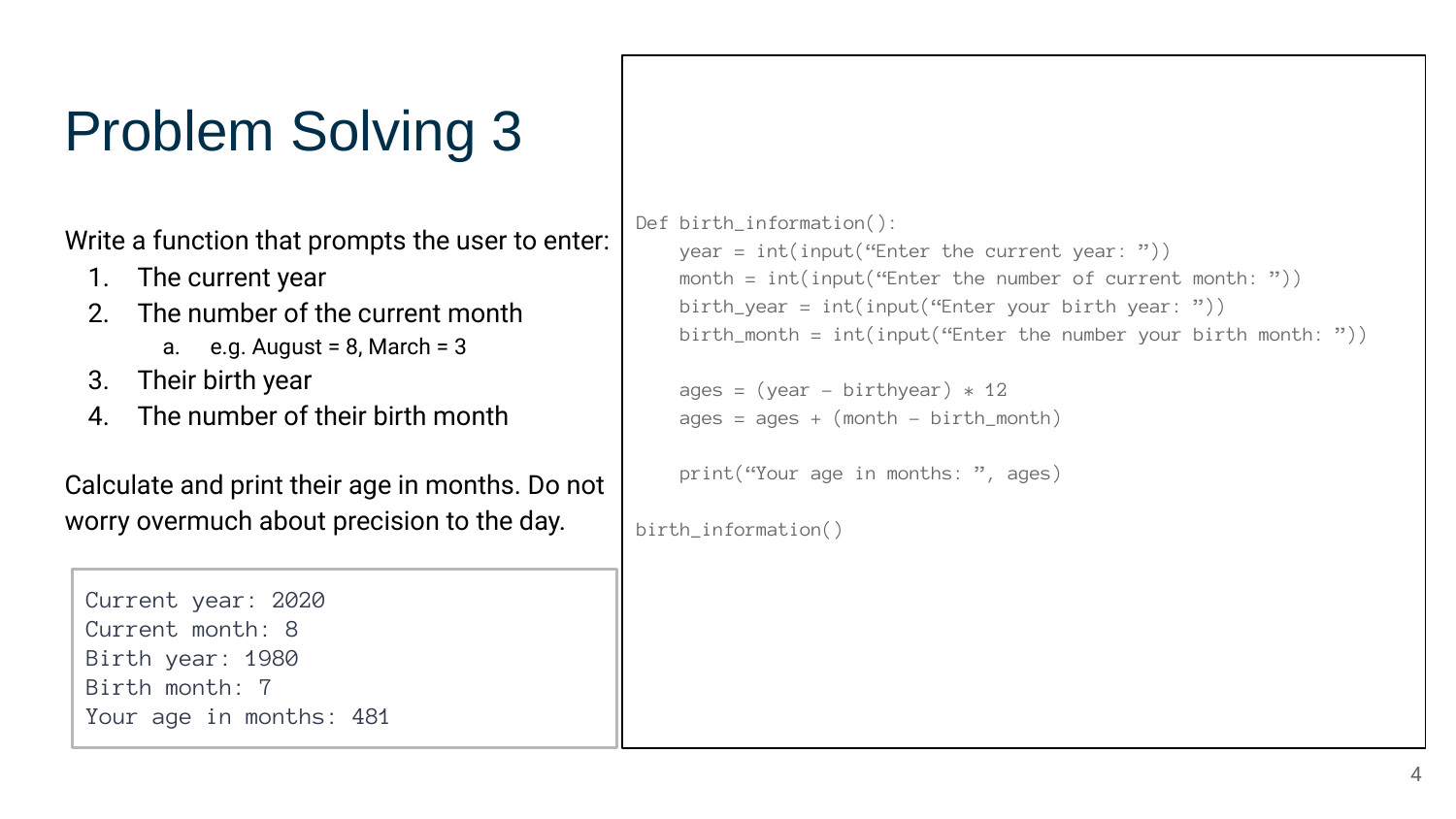

Def birth_information():
    year = int(input(“Enter the current year: ”))
    month = int(input(“Enter the number of current month: ”))
    birth_year = int(input(“Enter your birth year: ”))
    birth_month = int(input(“Enter the number your birth month: ”))

    ages = (year – birthyear) * 12
    ages = ages + (month – birth_month)

    print(“Your age in months: ”, ages)

birth_information()

Problem Solving 3
Write a function that prompts the user to enter:
The current year
The number of the current month
e.g. August = 8, March = 3
Their birth year
The number of their birth month
Calculate and print their age in months. Do not worry overmuch about precision to the day.
Current year: 2020
Current month: 8
Birth year: 1980
Birth month: 7
Your age in months: 481
4